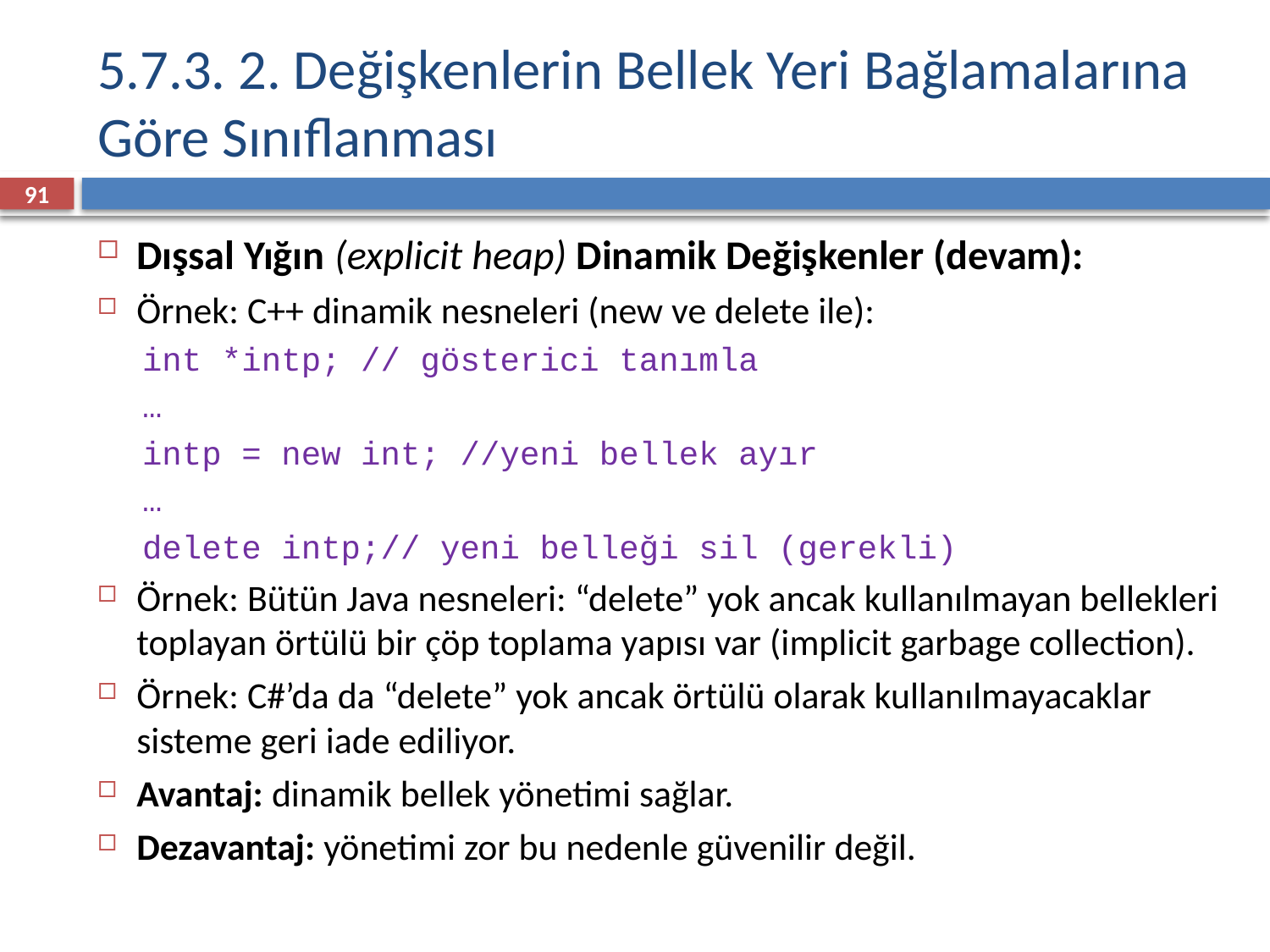

# 5.7.3. 2. Değişkenlerin Bellek Yeri Bağlamalarına Göre Sınıflanması
91
Dışsal Yığın (explicit heap) Dinamik Değişkenler (devam):
Örnek: C++ dinamik nesneleri (new ve delete ile):
int *intp; // gösterici tanımla
…
intp = new int; //yeni bellek ayır
…
delete intp;// yeni belleği sil (gerekli)
Örnek: Bütün Java nesneleri: “delete” yok ancak kullanılmayan bellekleri toplayan örtülü bir çöp toplama yapısı var (implicit garbage collection).
Örnek: C#’da da “delete” yok ancak örtülü olarak kullanılmayacaklar sisteme geri iade ediliyor.
Avantaj: dinamik bellek yönetimi sağlar.
Dezavantaj: yönetimi zor bu nedenle güvenilir değil.